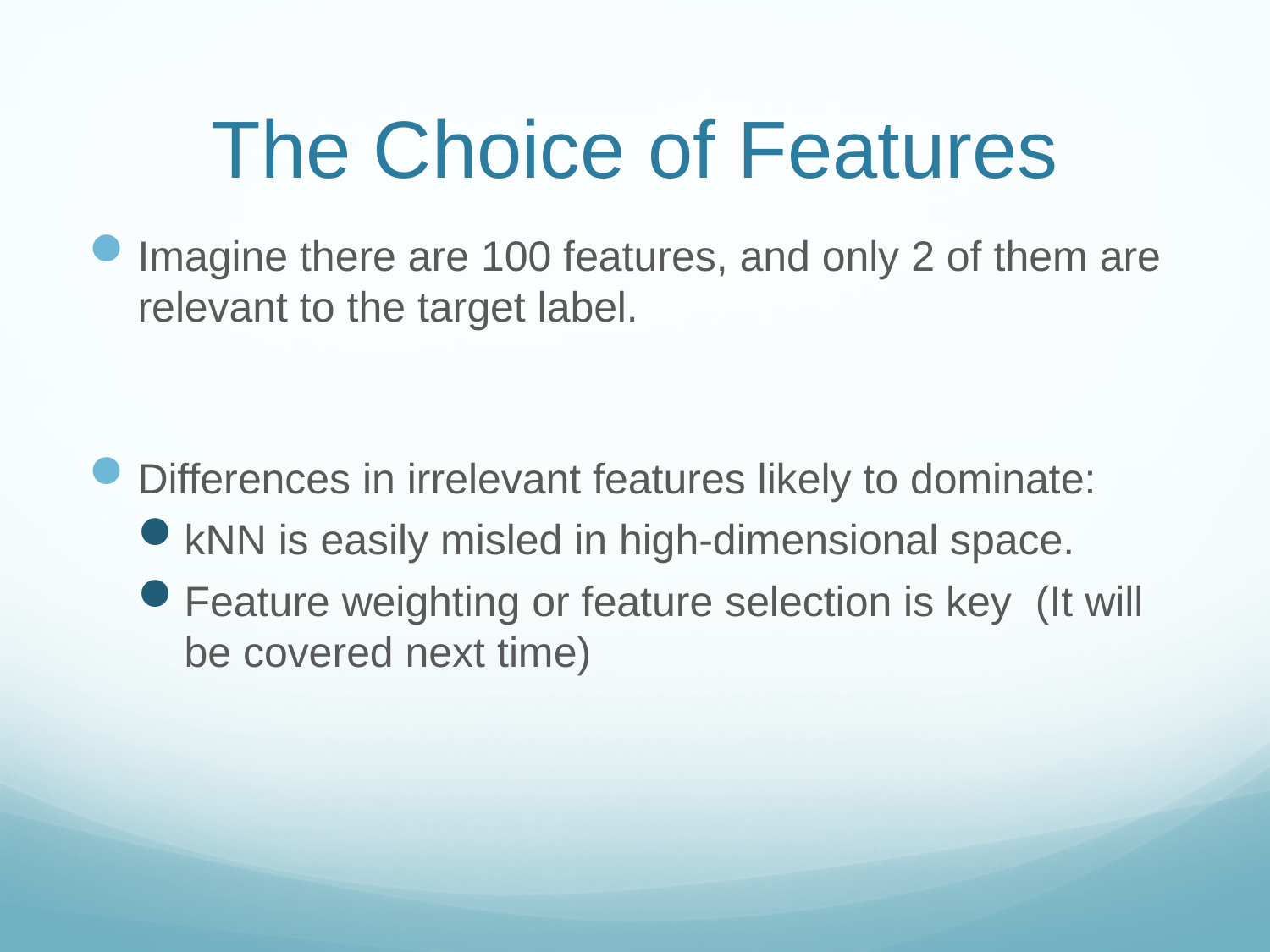

# The Choice of Features
Imagine there are 100 features, and only 2 of them are relevant to the target label.

Differences in irrelevant features likely to dominate:
kNN is easily misled in high-dimensional space.
Feature weighting or feature selection is key  (It will be covered next time)